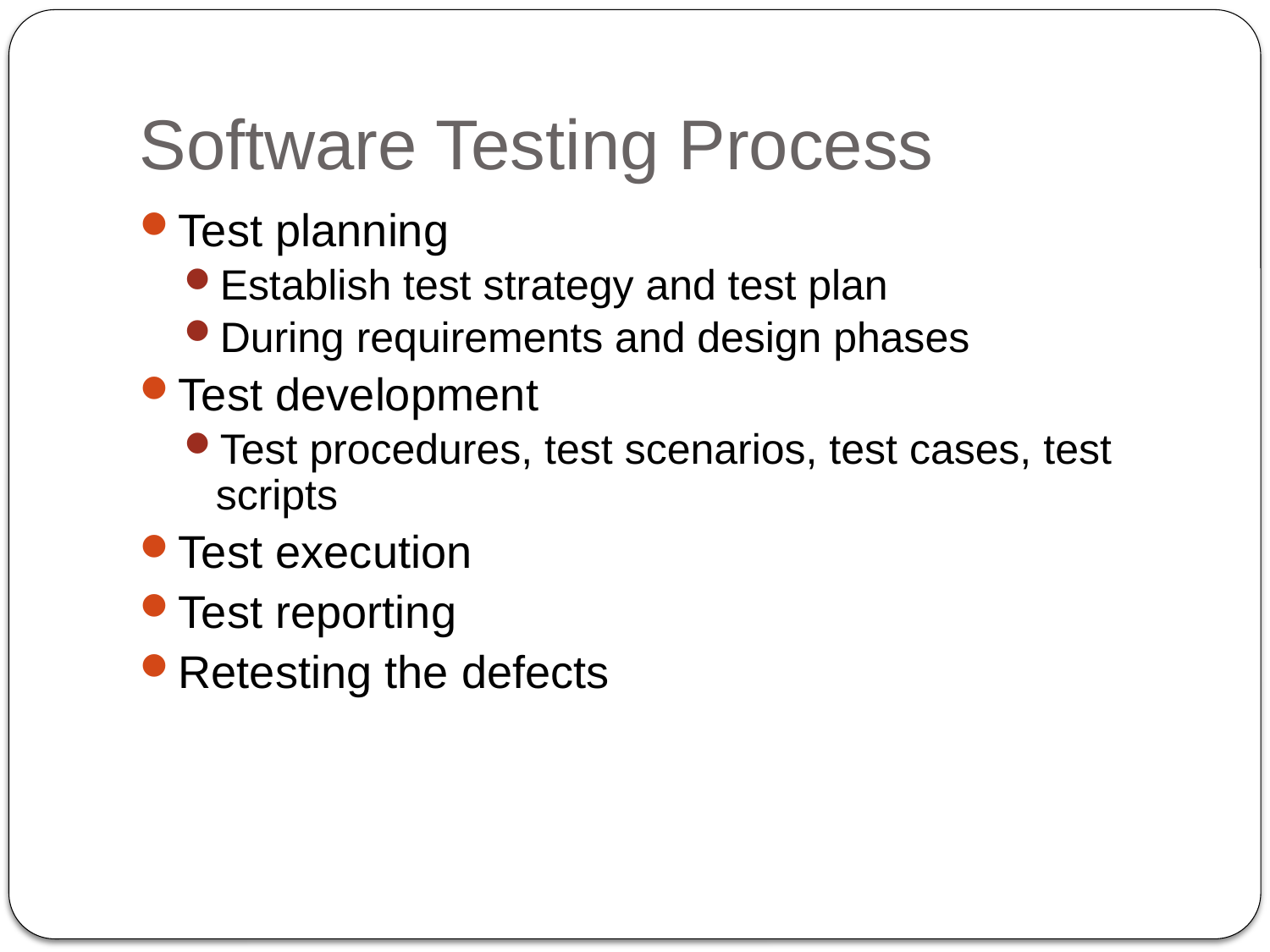

# Software Testing Process
Test planning
Establish test strategy and test plan
During requirements and design phases
Test development
Test procedures, test scenarios, test cases, test scripts
Test execution
Test reporting
Retesting the defects